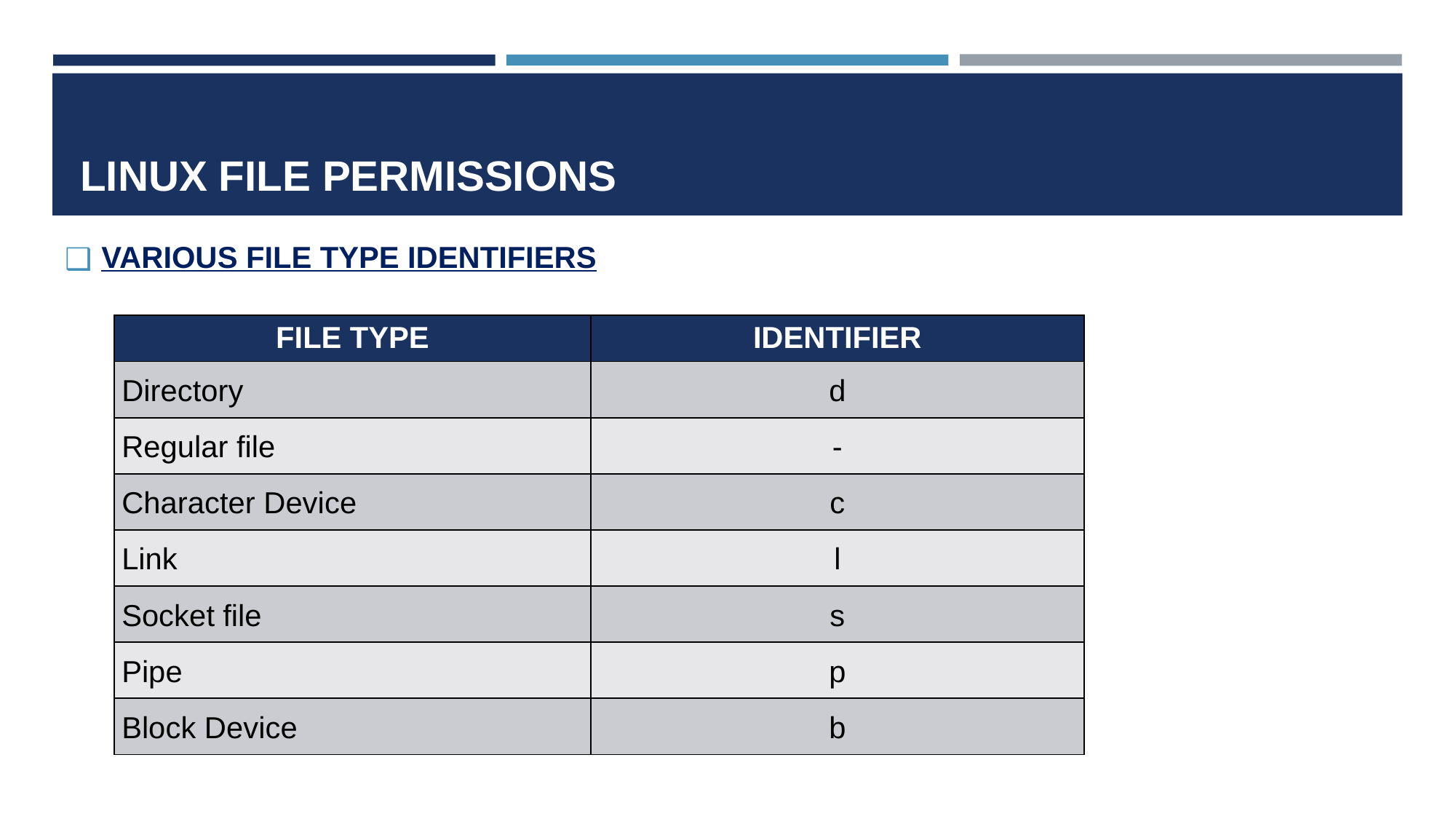

# LINUX FILE PERMISSIONS
VARIOUS FILE TYPE IDENTIFIERS

| FILE TYPE | IDENTIFIER |
| --- | --- |
| Directory | d |
| Regular file | - |
| Character Device | c |
| Link | l |
| Socket file | s |
| Pipe | p |
| Block Device | b |